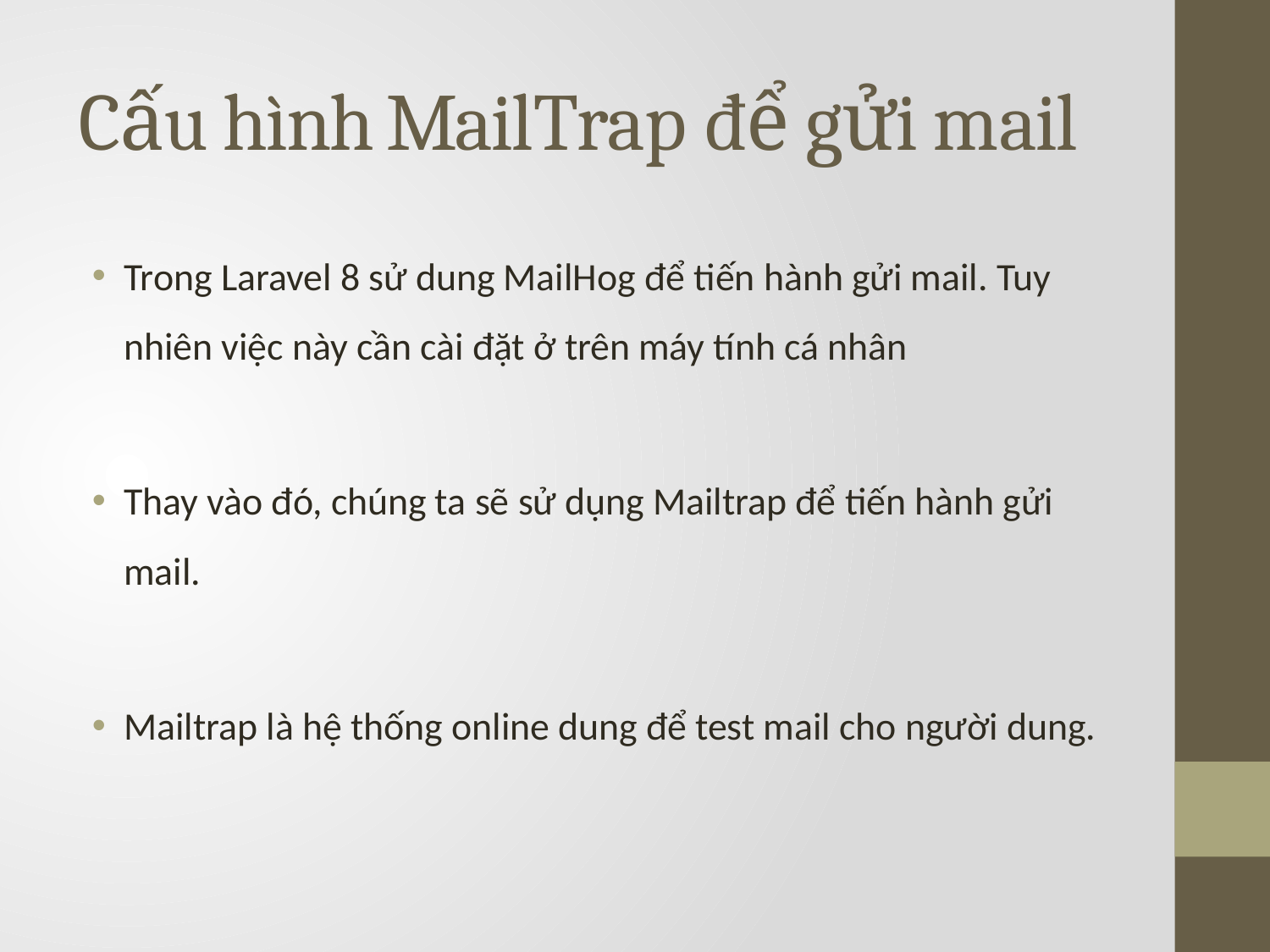

# Cấu hình MailTrap để gửi mail
Trong Laravel 8 sử dung MailHog để tiến hành gửi mail. Tuy nhiên việc này cần cài đặt ở trên máy tính cá nhân

Thay vào đó, chúng ta sẽ sử dụng Mailtrap để tiến hành gửi mail.

Mailtrap là hệ thống online dung để test mail cho người dung.